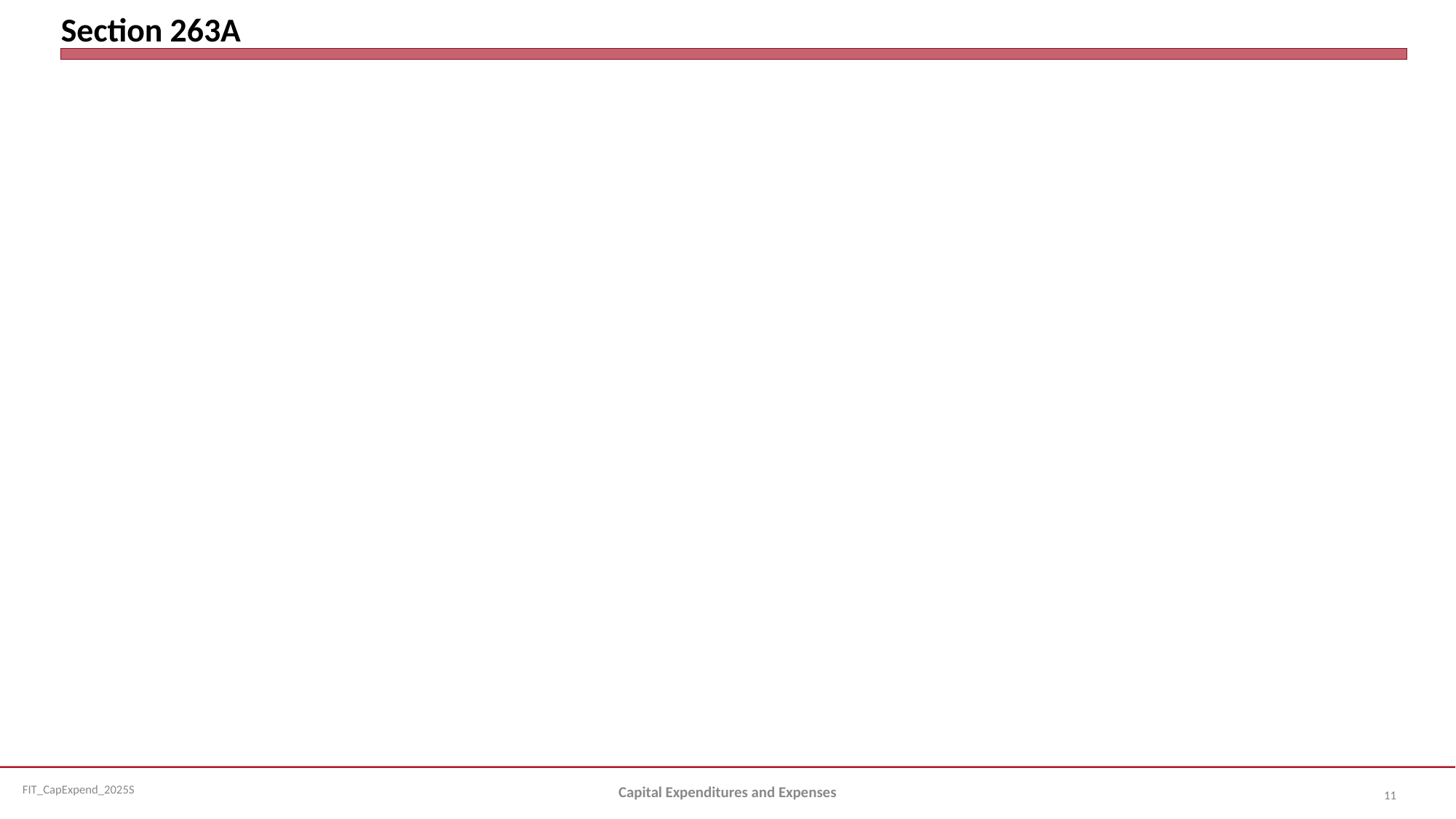

# Section 263A

Capital Expenditures and Expenses
11